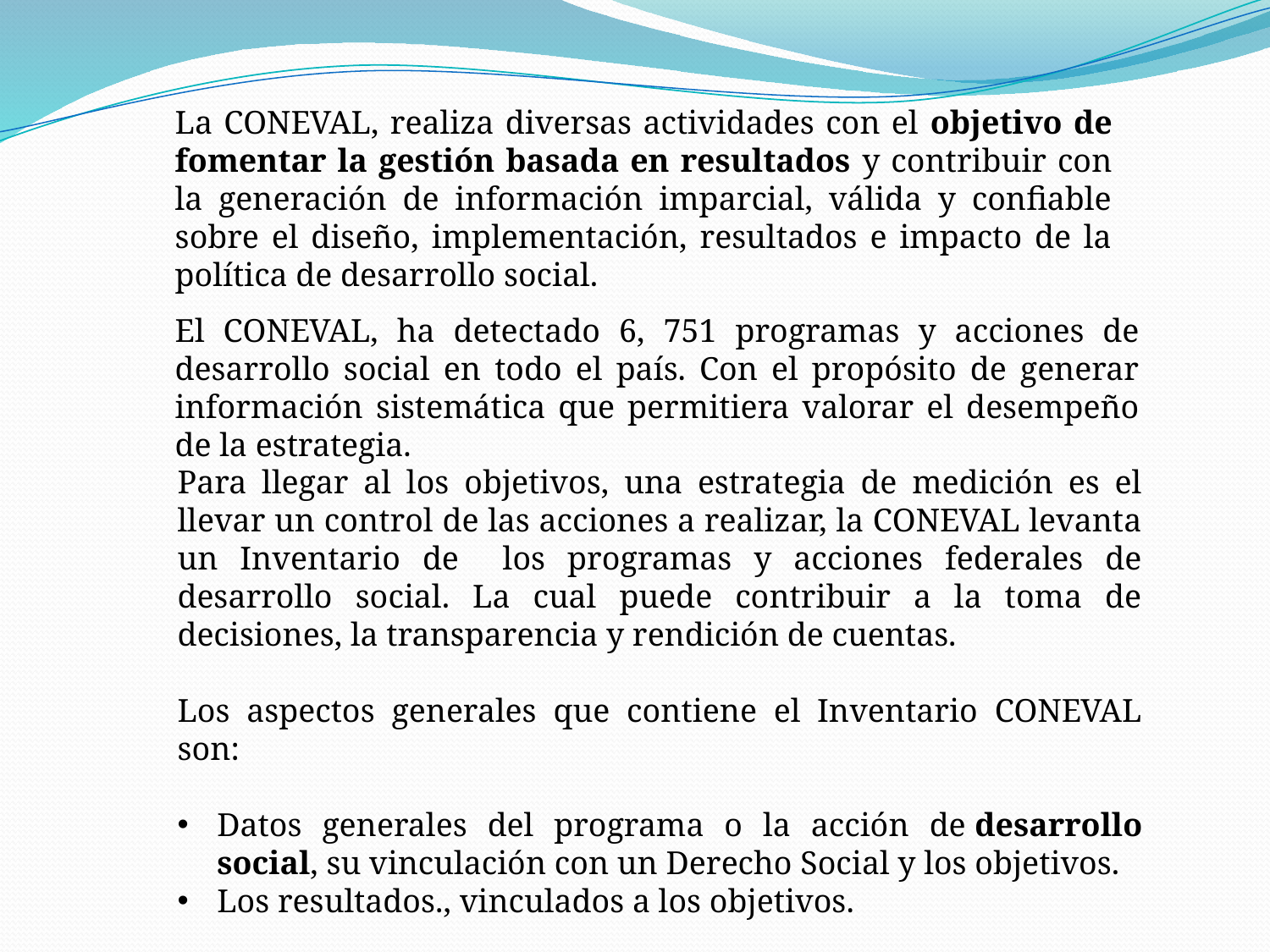

La CONEVAL, realiza diversas actividades con el objetivo de fomentar la gestión basada en resultados y contribuir con la generación de información imparcial, válida y confiable sobre el diseño, implementación, resultados e impacto de la política de desarrollo social.
El CONEVAL, ha detectado 6, 751 programas y acciones de desarrollo social en todo el país. Con el propósito de generar información sistemática que permitiera valorar el desempeño de la estrategia.

Para llegar al los objetivos, una estrategia de medición es el llevar un control de las acciones a realizar, la CONEVAL levanta un Inventario de  los programas y acciones federales de desarrollo social. La cual puede contribuir a la toma de decisiones, la transparencia y rendición de cuentas.

Los aspectos generales que contiene el Inventario CONEVAL son:

Datos generales del programa o la acción de desarrollo social, su vinculación con un Derecho Social y los objetivos.
Los resultados., vinculados a los objetivos.